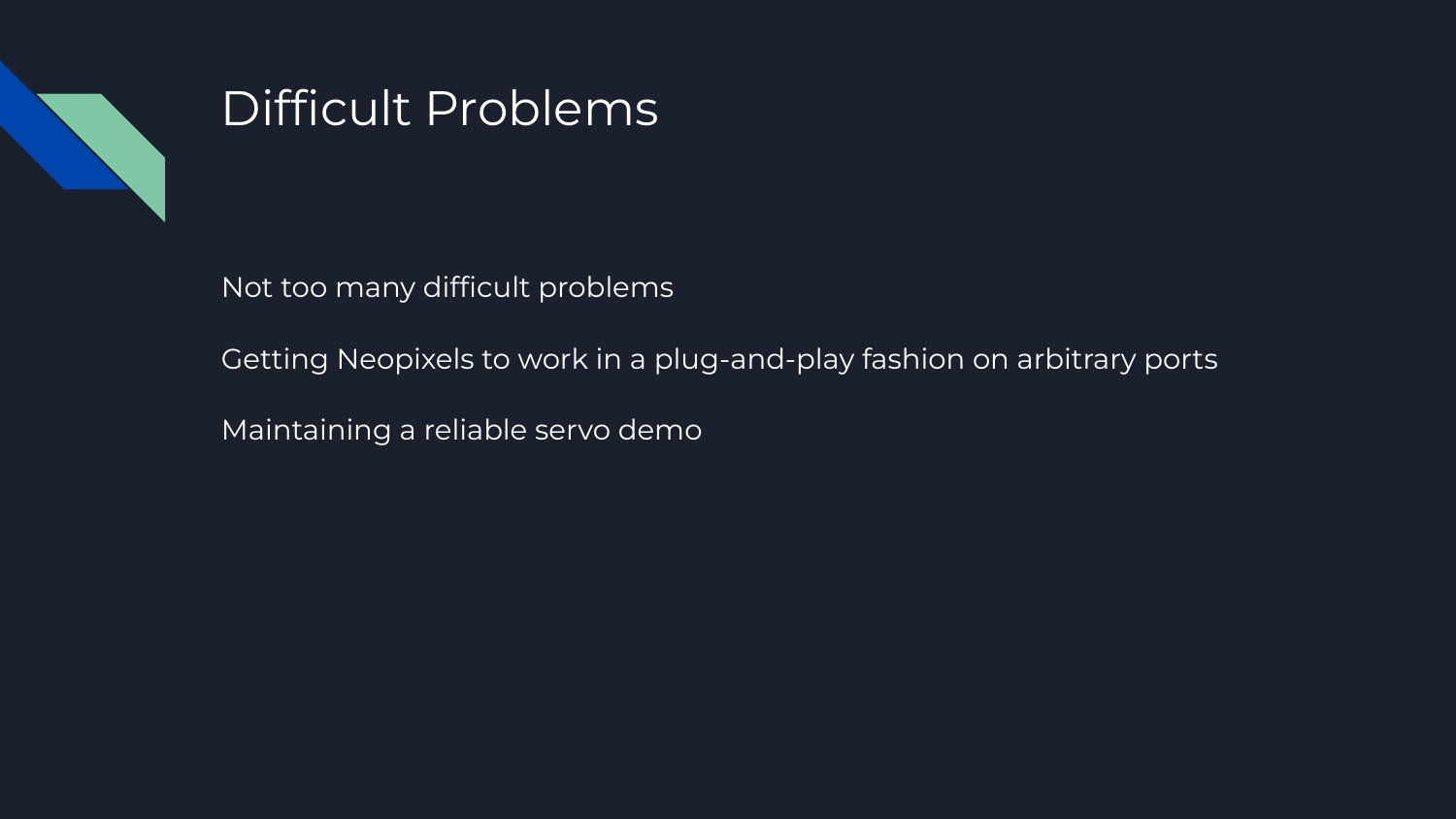

# Difficult Problems
Not too many difficult problems
Getting Neopixels to work in a plug-and-play fashion on arbitrary ports
Maintaining a reliable servo demo